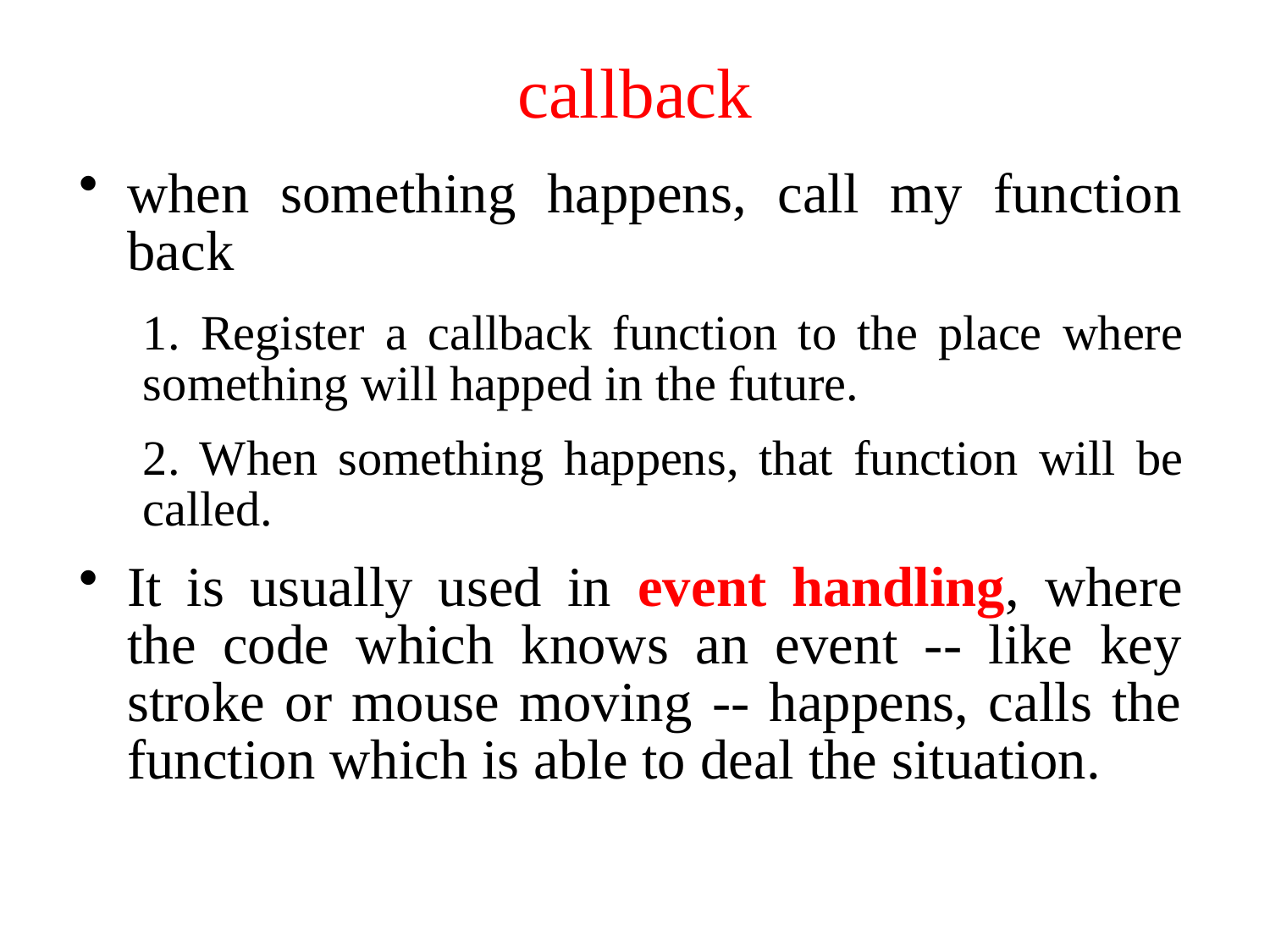

# callback
when something happens, call my function back
1. Register a callback function to the place where something will happed in the future.
2. When something happens, that function will be called.
It is usually used in event handling, where the code which knows an event -- like key stroke or mouse moving -- happens, calls the function which is able to deal the situation.